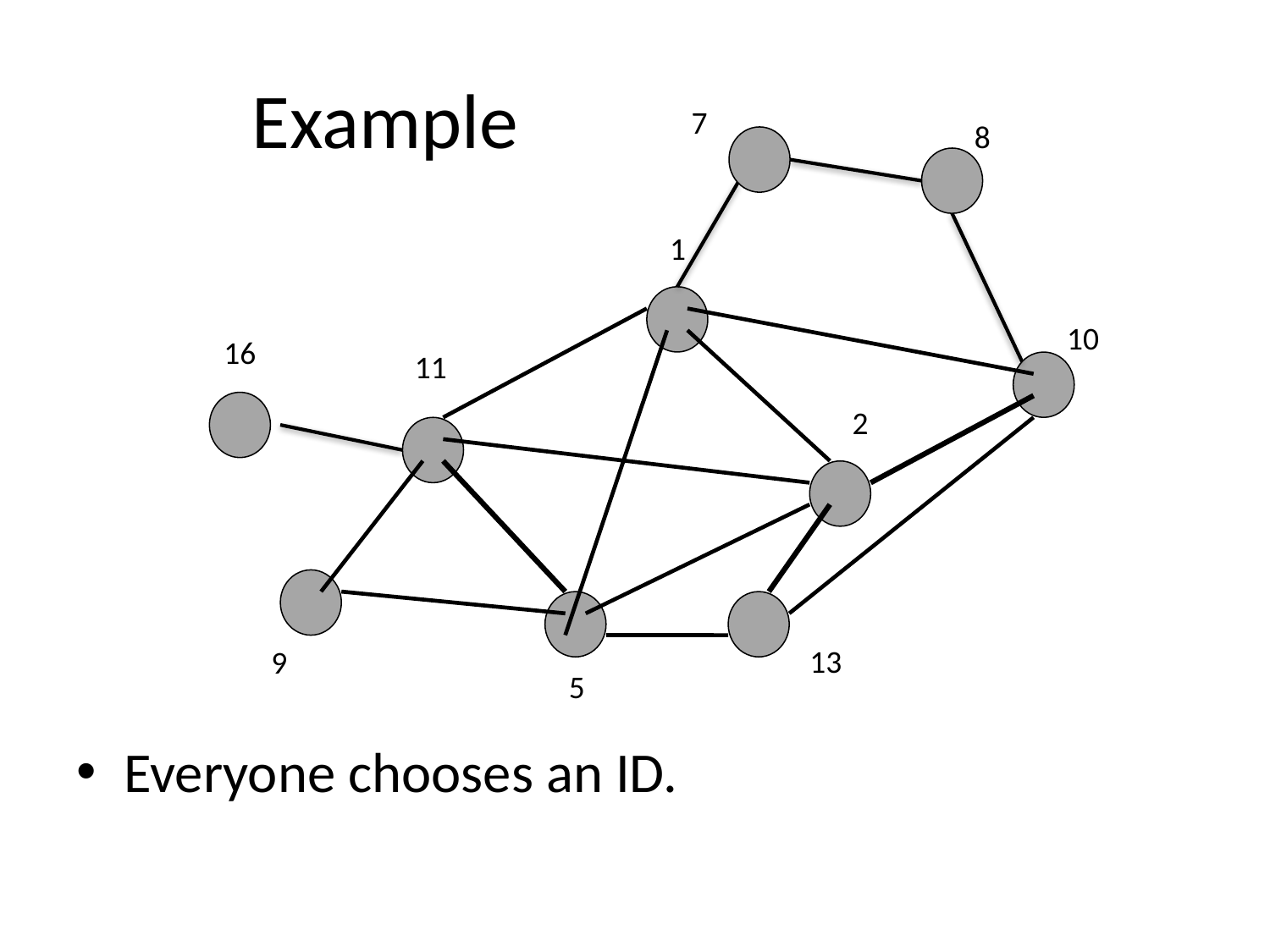

# Example
7
8

1

10
16
11
2
13
9
5
Everyone chooses an ID.